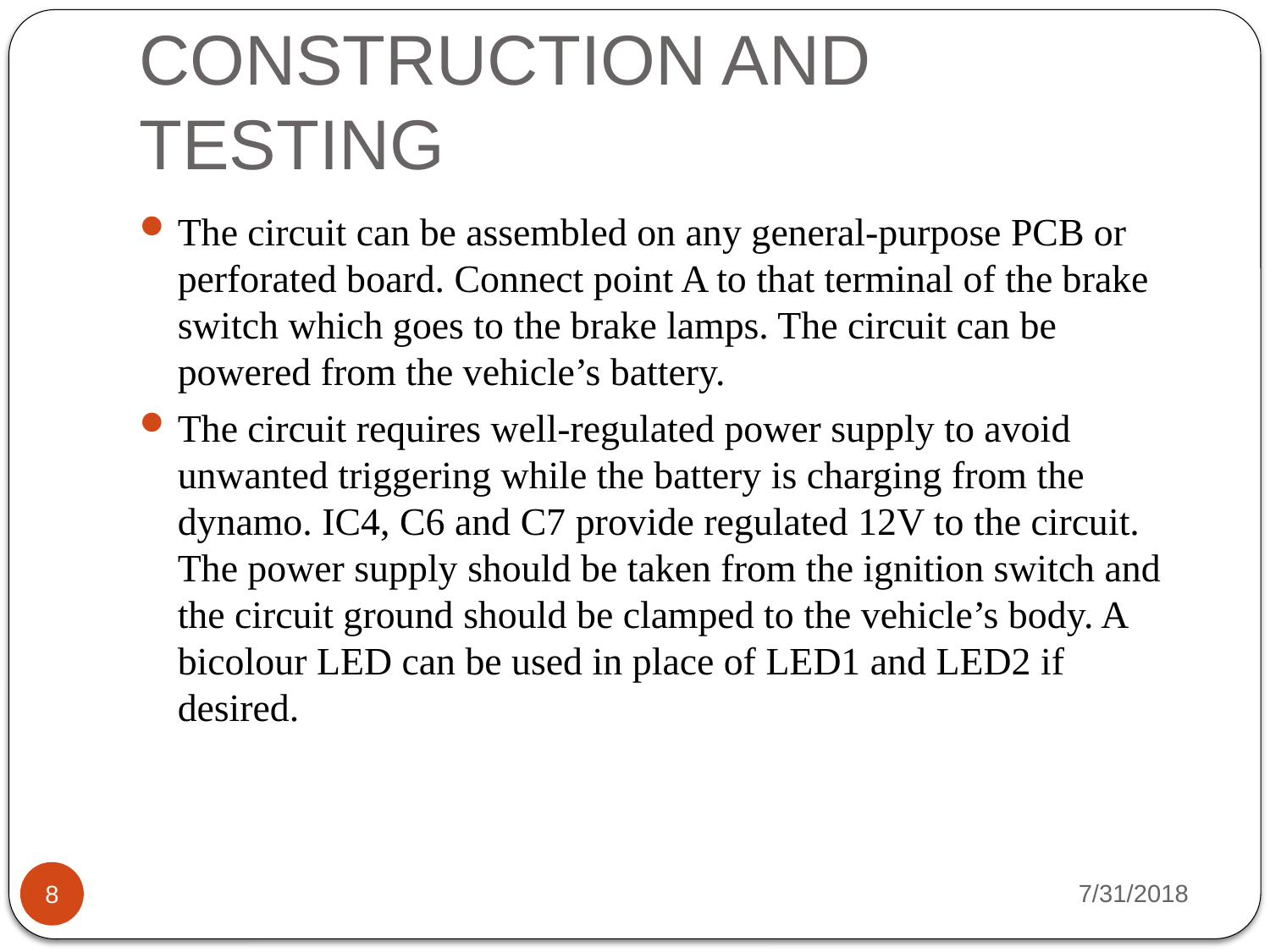

# CONSTRUCTION AND TESTING
The circuit can be assembled on any general-purpose PCB or perforated board. Connect point A to that terminal of the brake switch which goes to the brake lamps. The circuit can be powered from the vehicle’s battery.
The circuit requires well-regulated power supply to avoid unwanted triggering while the battery is charging from the dynamo. IC4, C6 and C7 provide regulated 12V to the circuit. The power supply should be taken from the ignition switch and the circuit ground should be clamped to the vehicle’s body. A bicolour LED can be used in place of LED1 and LED2 if desired.

7/31/2018
8